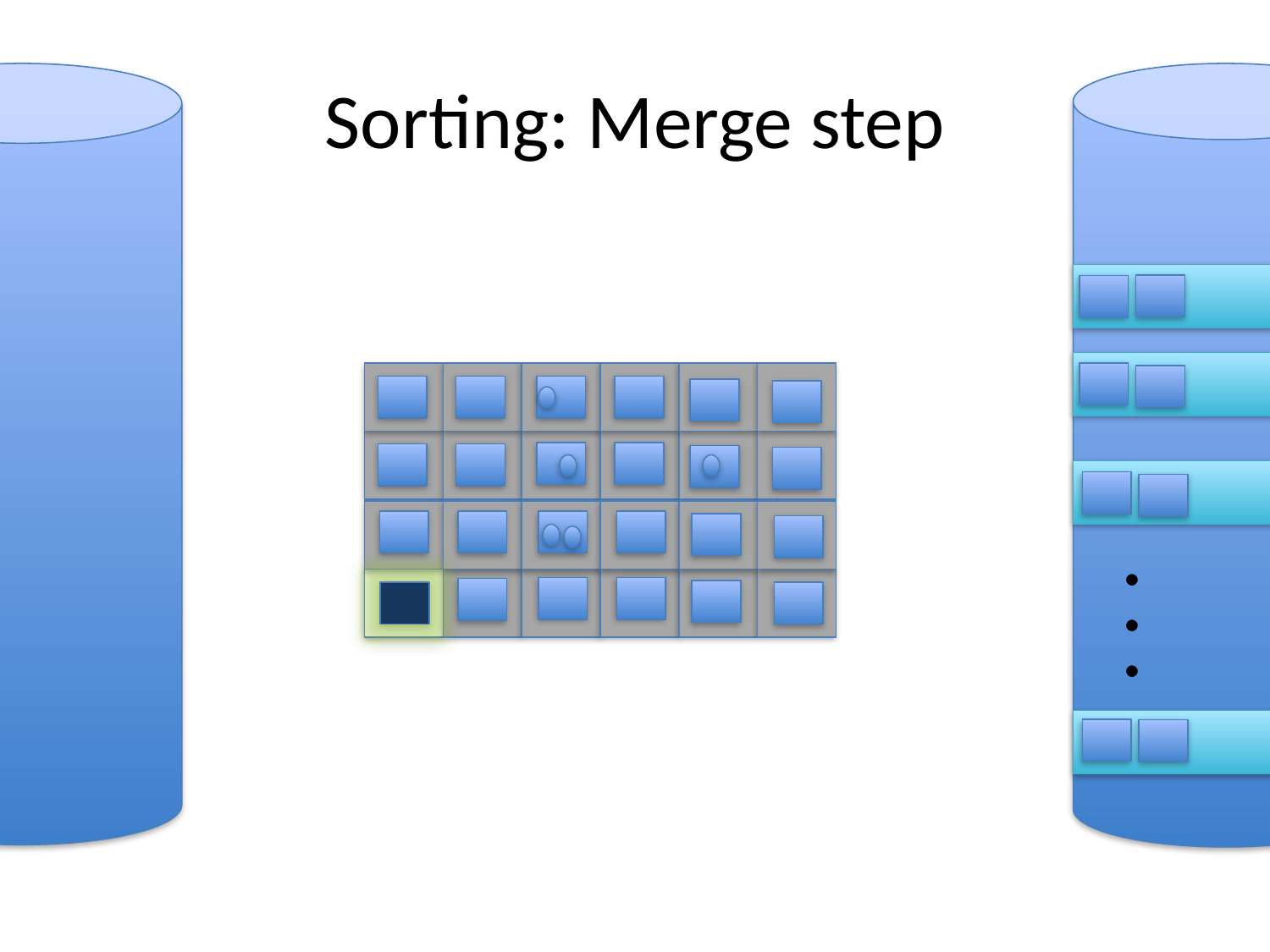

# Sorting: Merge step

. . .